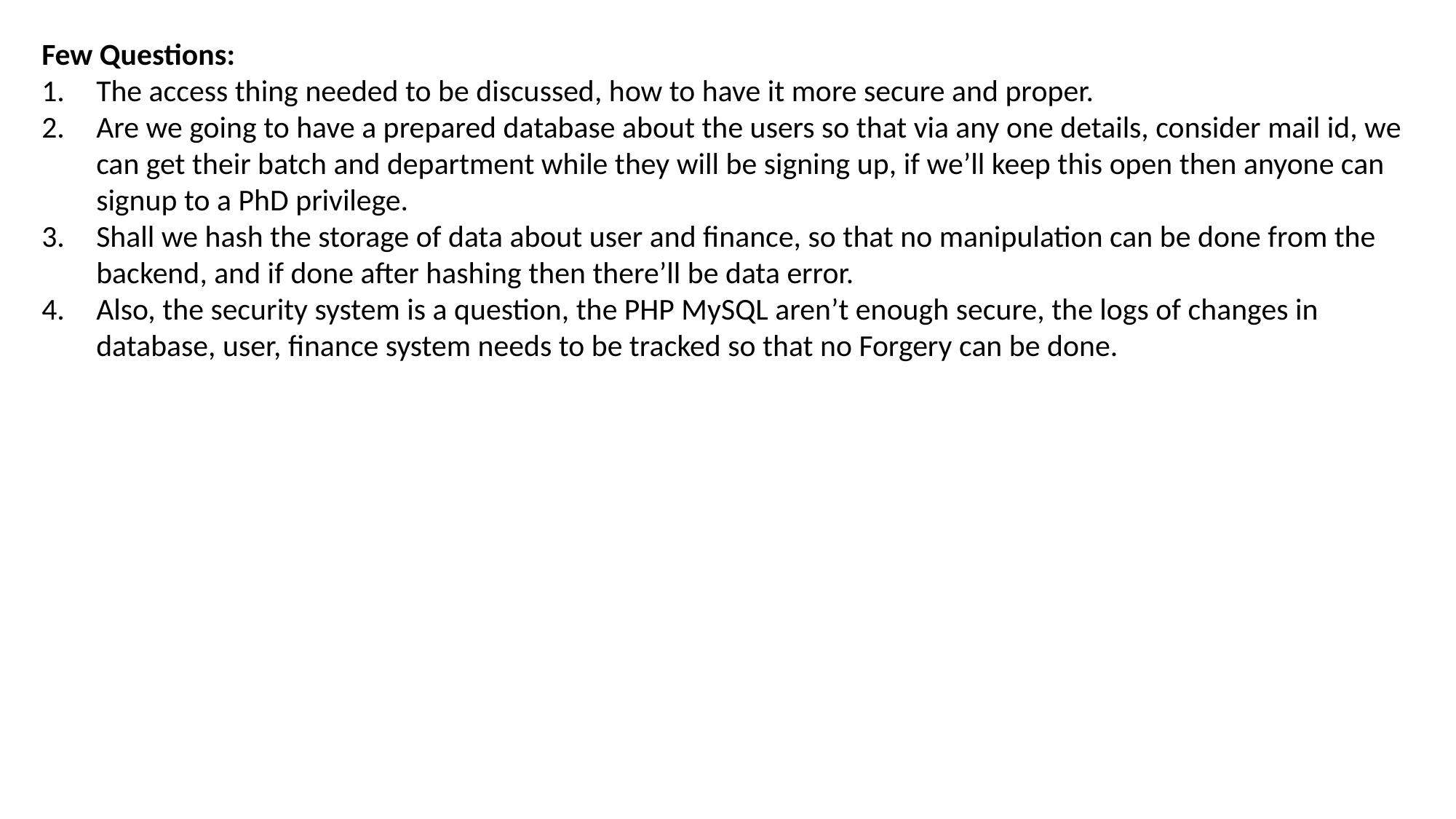

Few Questions:
The access thing needed to be discussed, how to have it more secure and proper.
Are we going to have a prepared database about the users so that via any one details, consider mail id, we can get their batch and department while they will be signing up, if we’ll keep this open then anyone can signup to a PhD privilege.
Shall we hash the storage of data about user and finance, so that no manipulation can be done from the backend, and if done after hashing then there’ll be data error.
Also, the security system is a question, the PHP MySQL aren’t enough secure, the logs of changes in database, user, finance system needs to be tracked so that no Forgery can be done.